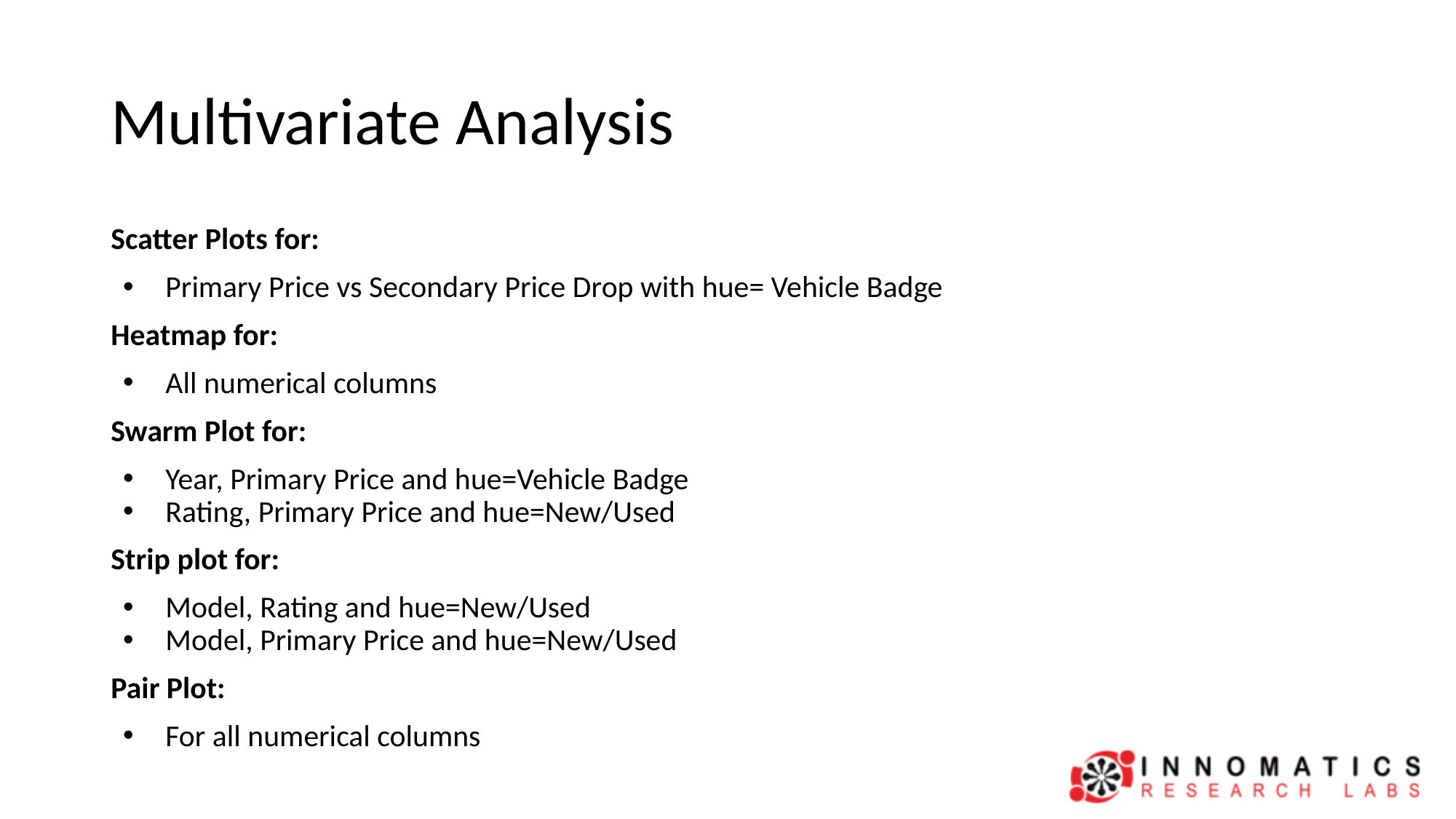

# Multivariate Analysis
Scatter Plots for:
Primary Price vs Secondary Price Drop with hue= Vehicle Badge
Heatmap for:
All numerical columns
Swarm Plot for:
Year, Primary Price and hue=Vehicle Badge
Rating, Primary Price and hue=New/Used
Strip plot for:
Model, Rating and hue=New/Used
Model, Primary Price and hue=New/Used
Pair Plot:
For all numerical columns